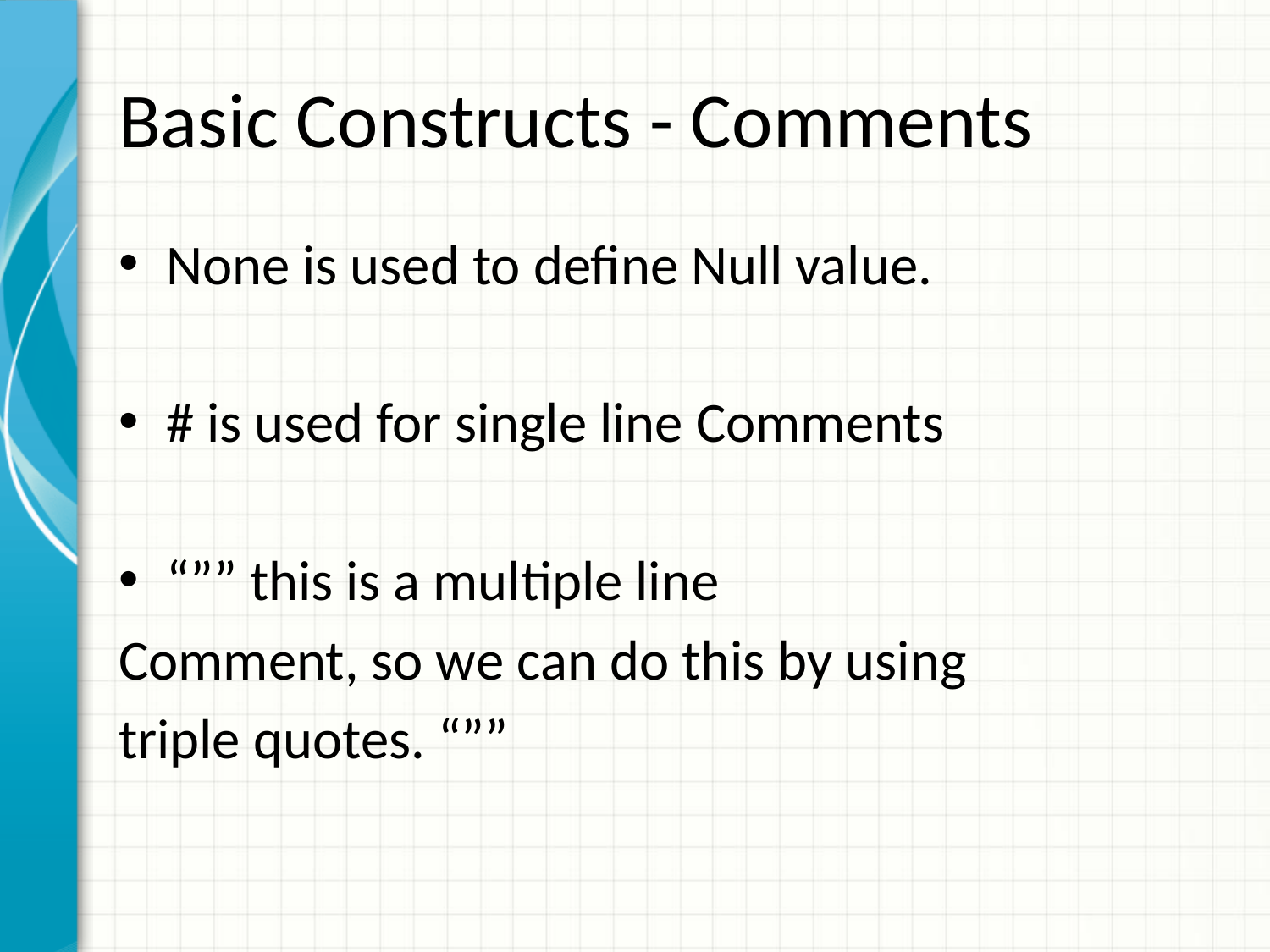

# Basic Constructs - Comments
None is used to define Null value.

# is used for single line Comments

“”” this is a multiple line
Comment, so we can do this by using
triple quotes. “””